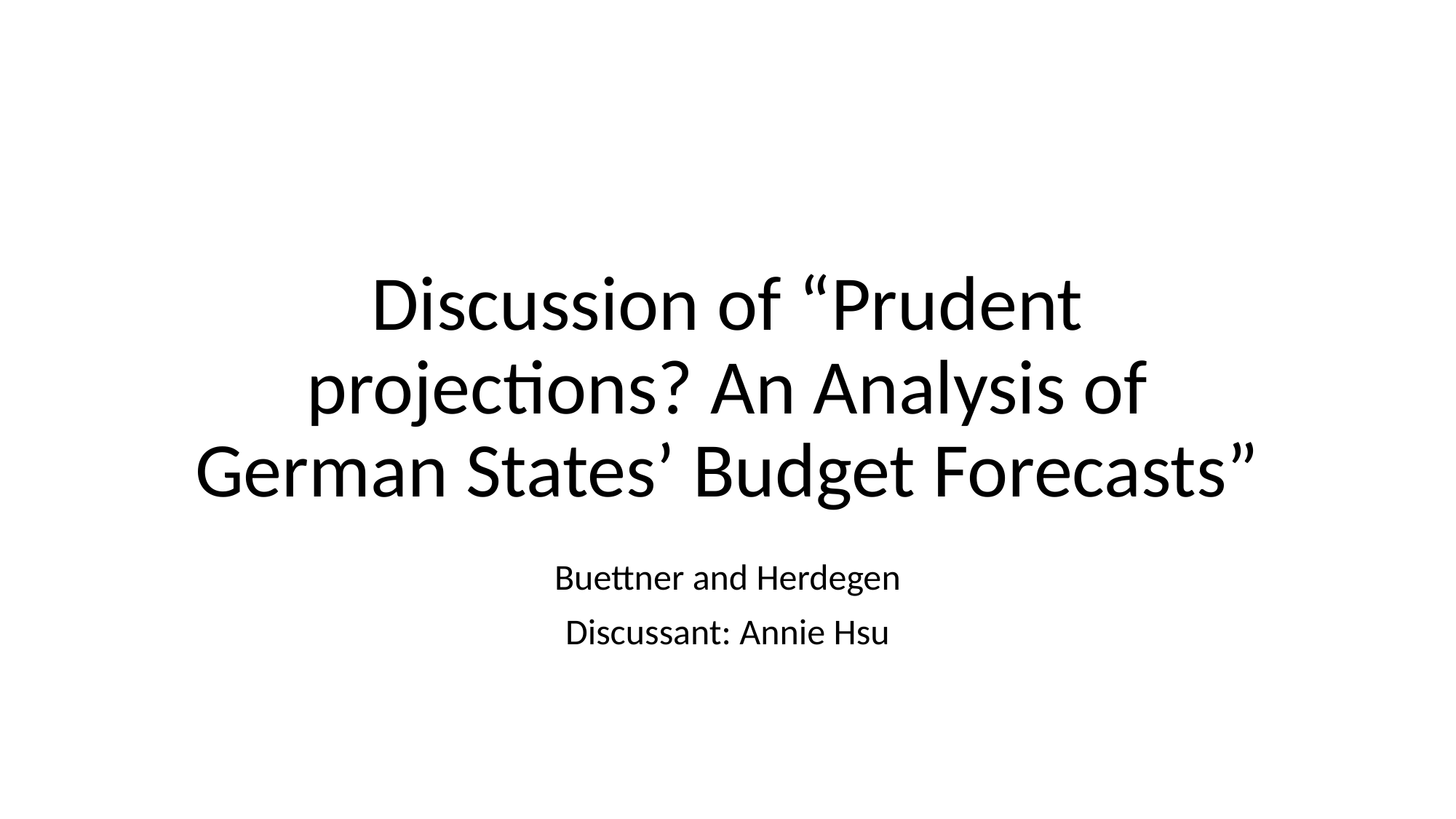

# Discussion of “Prudent projections? An Analysis of German States’ Budget Forecasts”
Buettner and Herdegen
Discussant: Annie Hsu